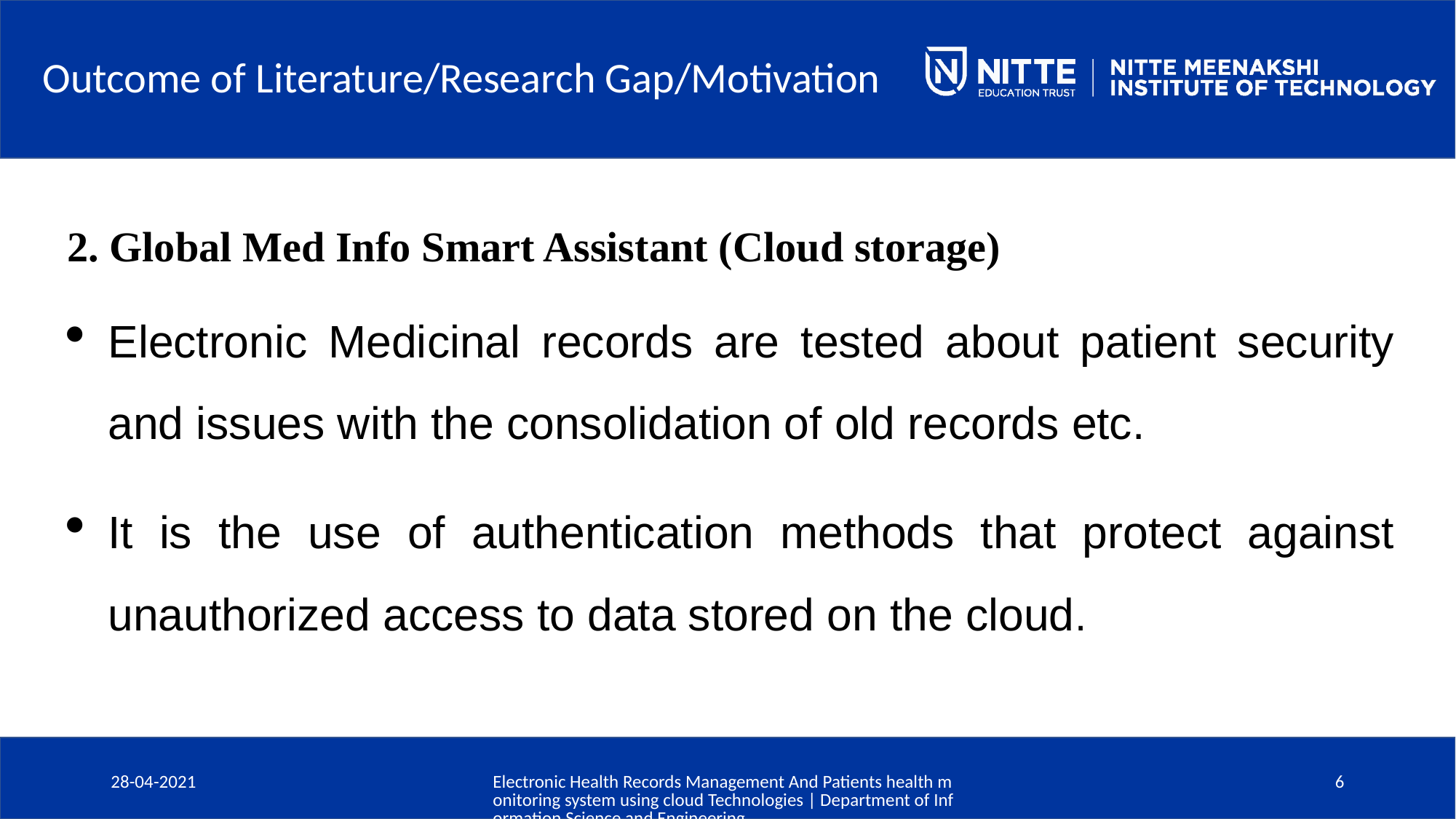

# Outcome of Literature/Research Gap/Motivation
2. Global Med Info Smart Assistant (Cloud storage)
Electronic Medicinal records are tested about patient security and issues with the consolidation of old records etc.
It is the use of authentication methods that protect against unauthorized access to data stored on the cloud.

28-04-2021
Electronic Health Records Management And Patients health monitoring system using cloud Technologies | Department of Information Science and Engineering
6